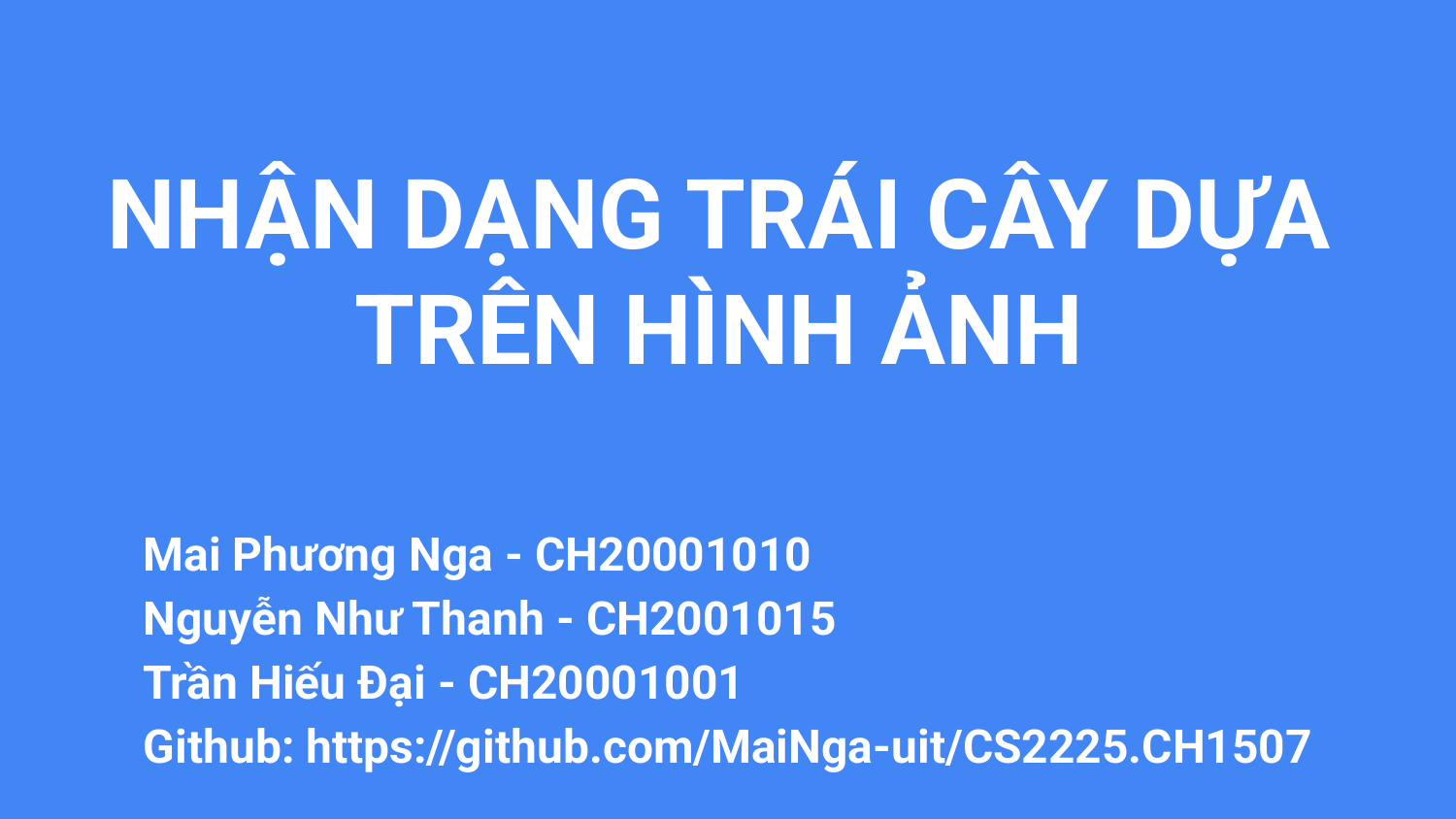

NHẬN DẠNG TRÁI CÂY DỰA TRÊN HÌNH ẢNH

Mai Phương Nga - CH20001010
Nguyễn Như Thanh - CH2001015
Trần Hiếu Đại - CH20001001
Github: https://github.com/MaiNga-uit/CS2225.CH1507